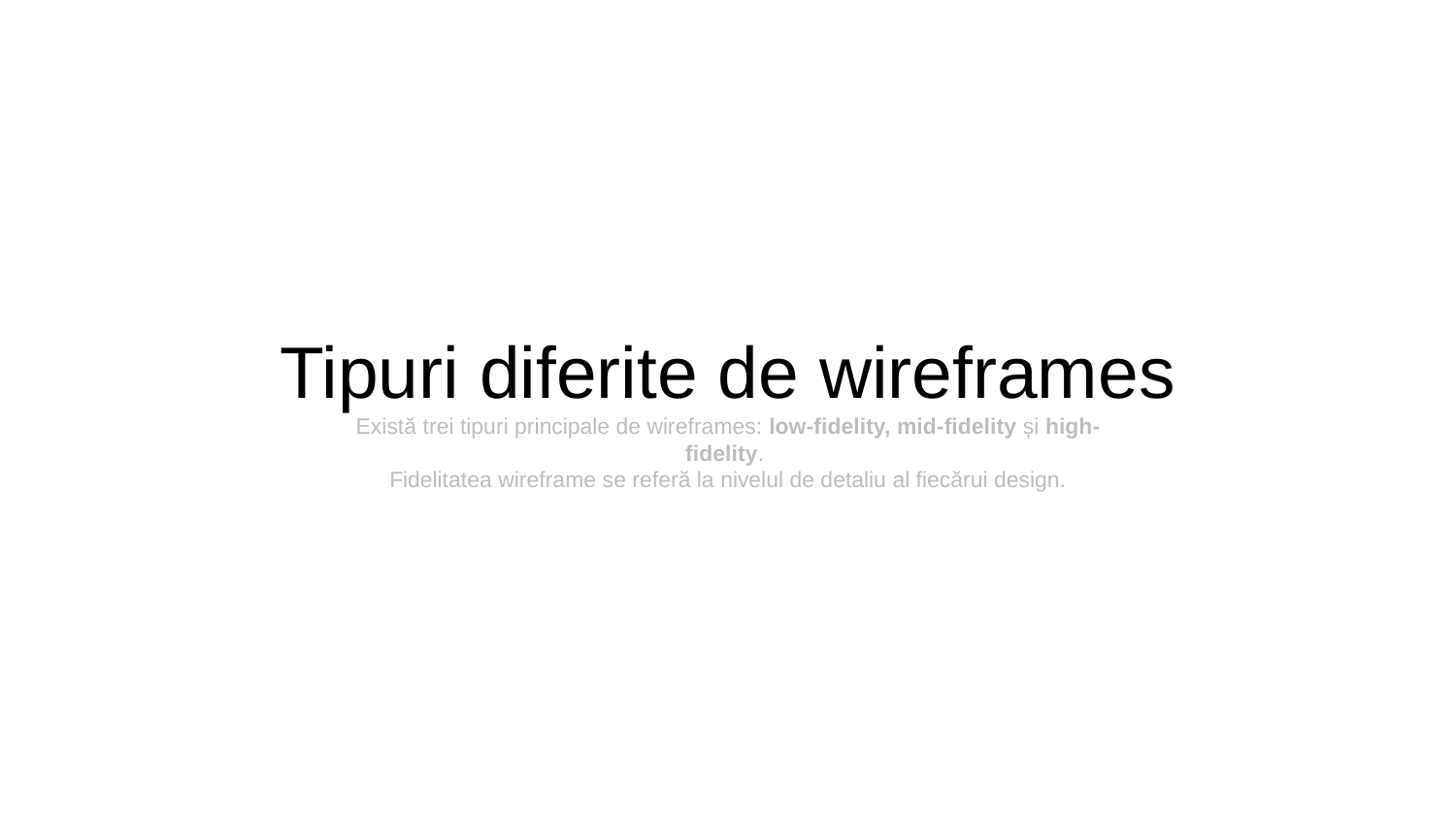

# Tipuri diferite de wireframes
Există trei tipuri principale de wireframes: low-fidelity, mid-fidelity și high-fidelity.
Fidelitatea wireframe se referă la nivelul de detaliu al fiecărui design.